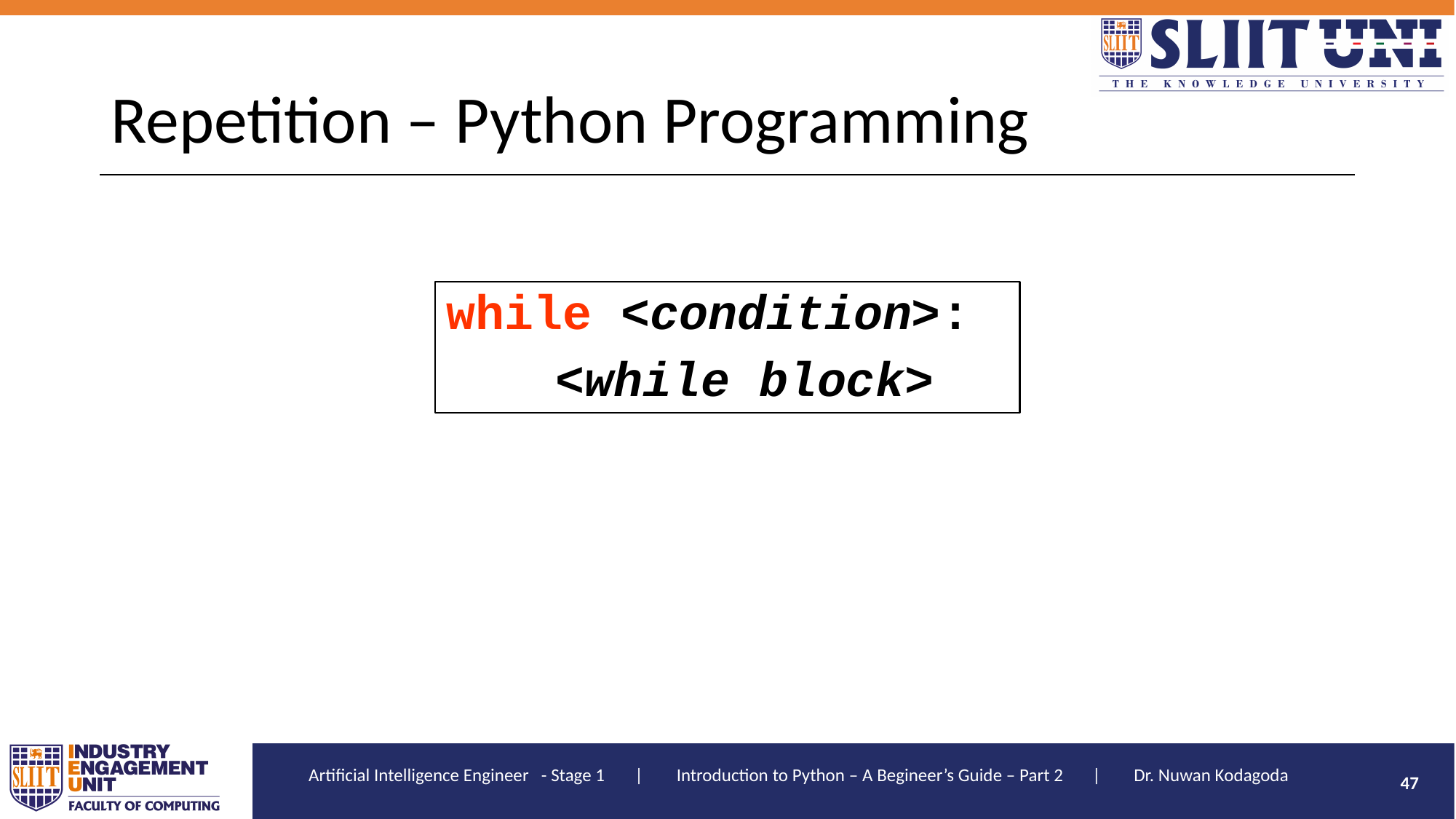

# Repetition – Python Programming
while <condition>:
	<while block>
47